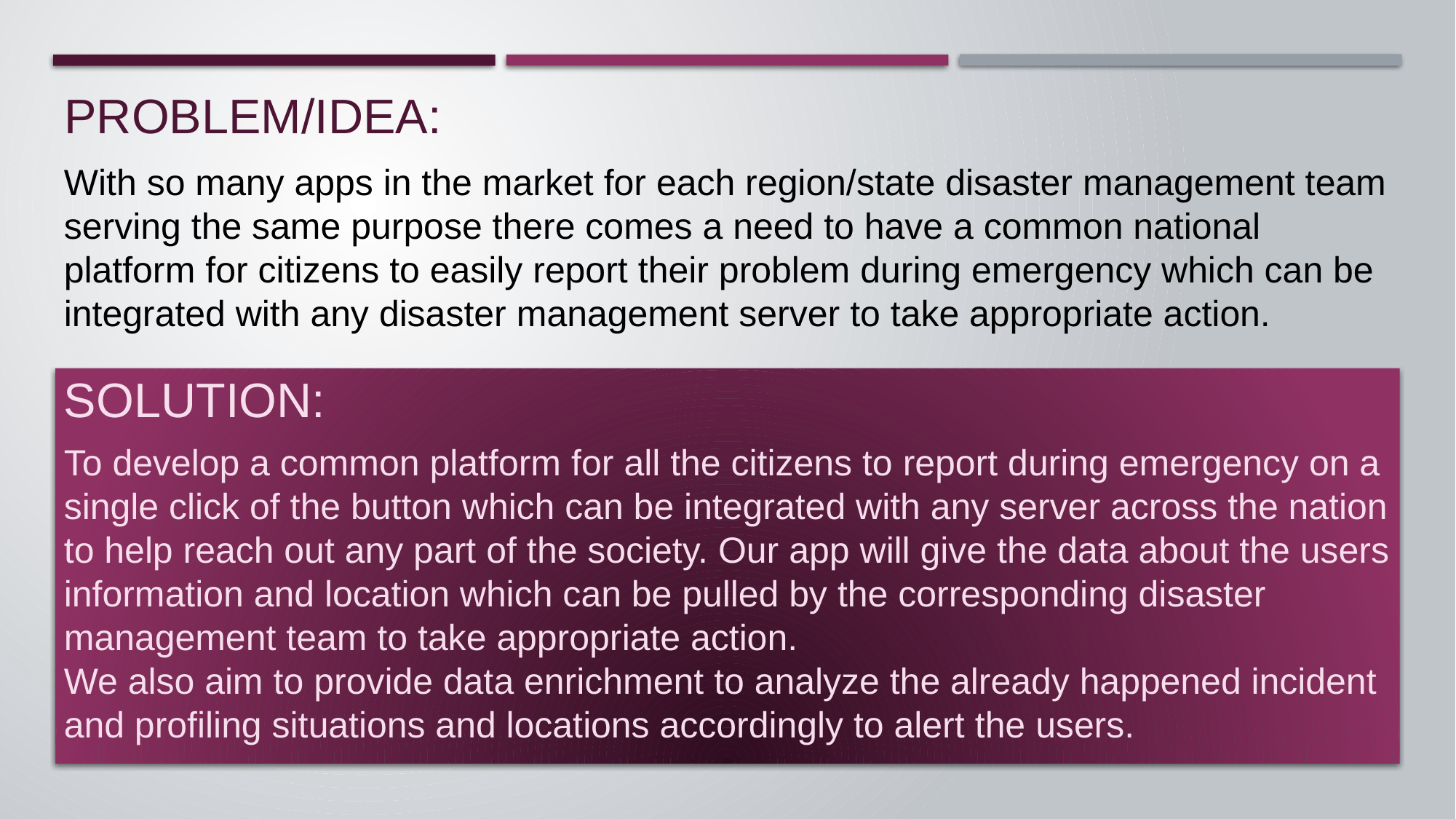

# Problem/Idea:
With so many apps in the market for each region/state disaster management team serving the same purpose there comes a need to have a common national platform for citizens to easily report their problem during emergency which can be integrated with any disaster management server to take appropriate action.
SOLUTION:
To develop a common platform for all the citizens to report during emergency on a single click of the button which can be integrated with any server across the nation to help reach out any part of the society. Our app will give the data about the users information and location which can be pulled by the corresponding disaster management team to take appropriate action.
We also aim to provide data enrichment to analyze the already happened incident and profiling situations and locations accordingly to alert the users.